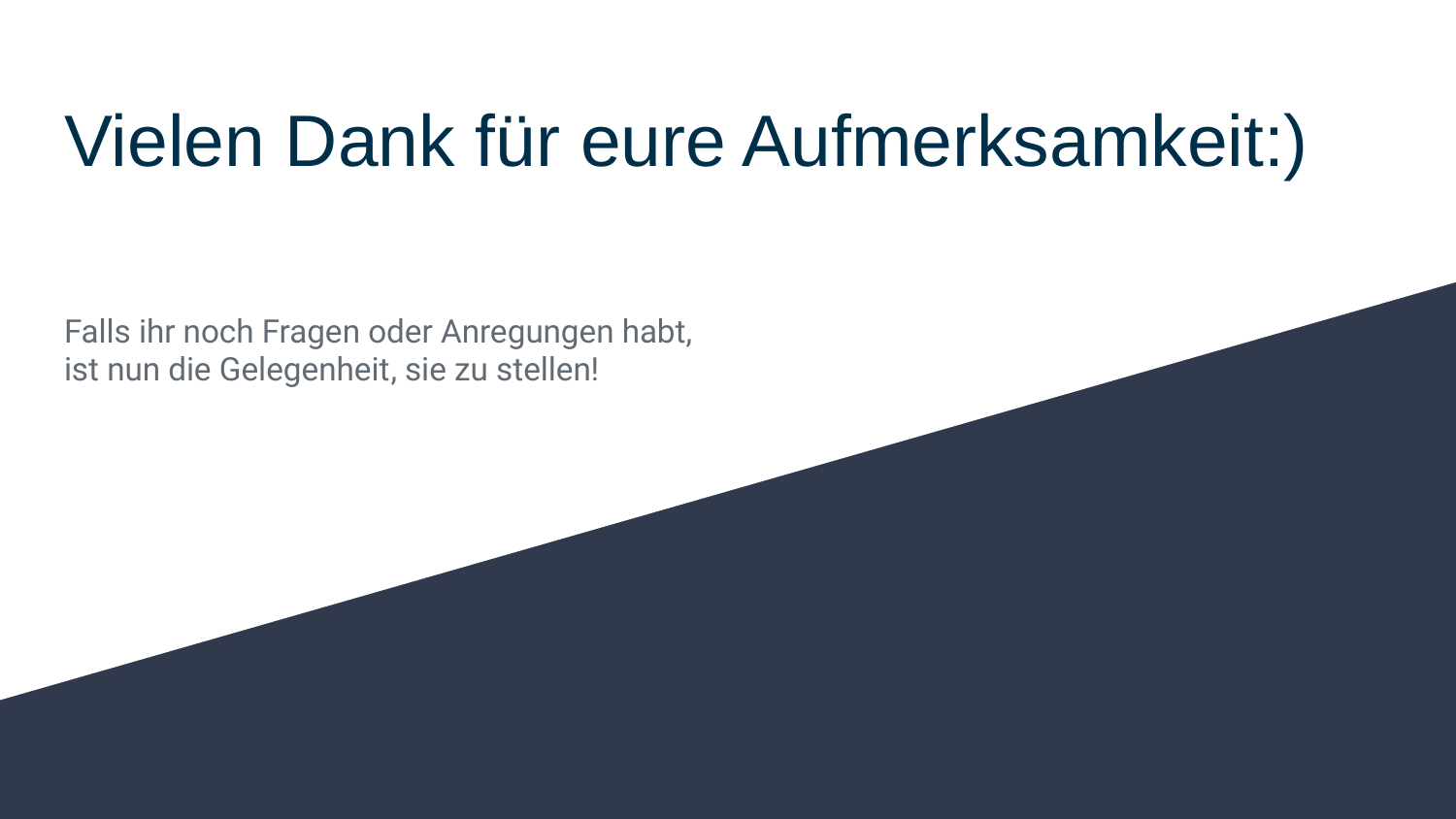

# Vielen Dank für eure Aufmerksamkeit:)
Falls ihr noch Fragen oder Anregungen habt, ist nun die Gelegenheit, sie zu stellen!